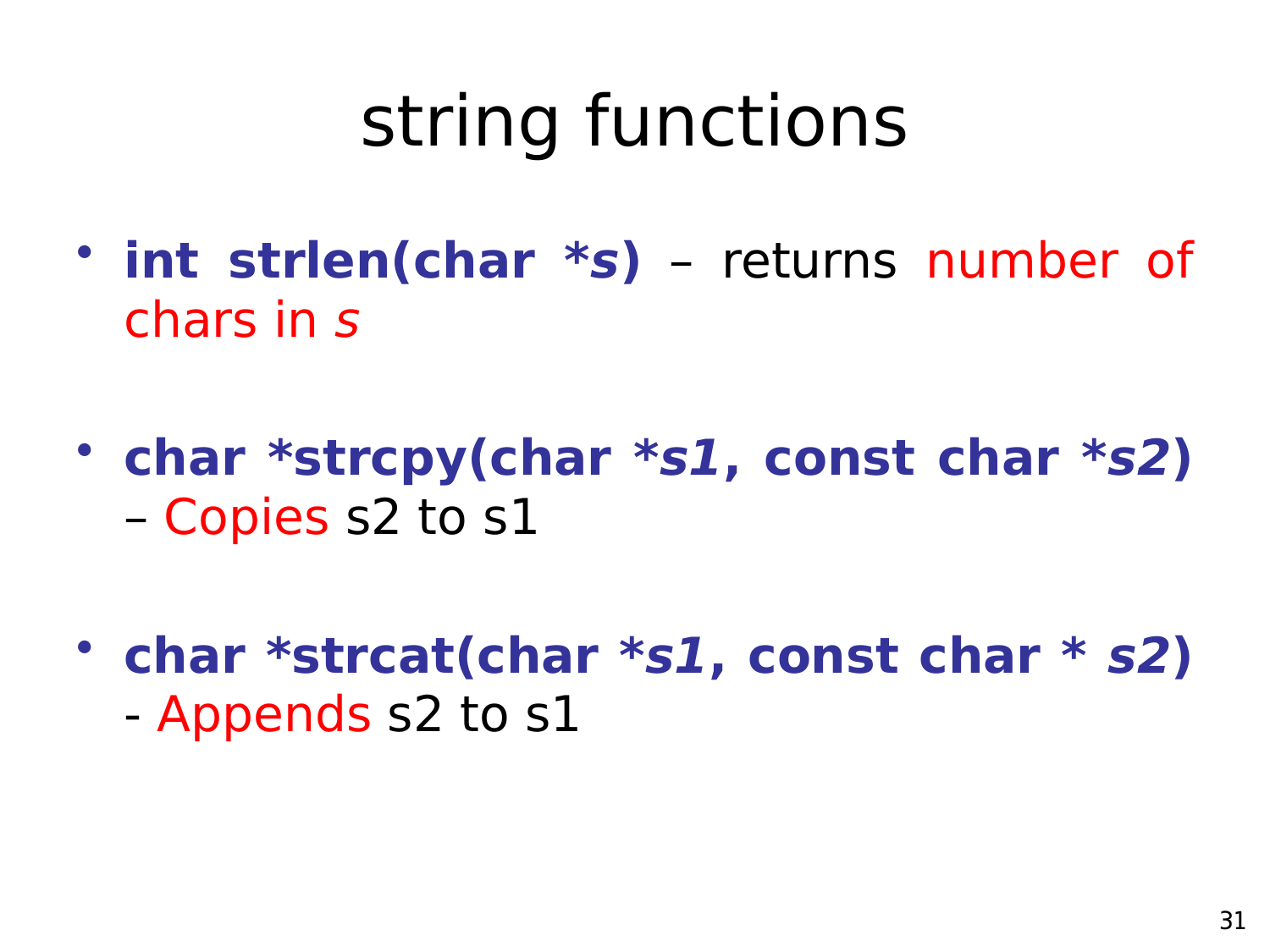

# string functions
int strlen(char *s) – returns number of chars in s

char *strcpy(char *s1, const char *s2) – Copies s2 to s1

char *strcat(char *s1, const char * s2) - Appends s2 to s1